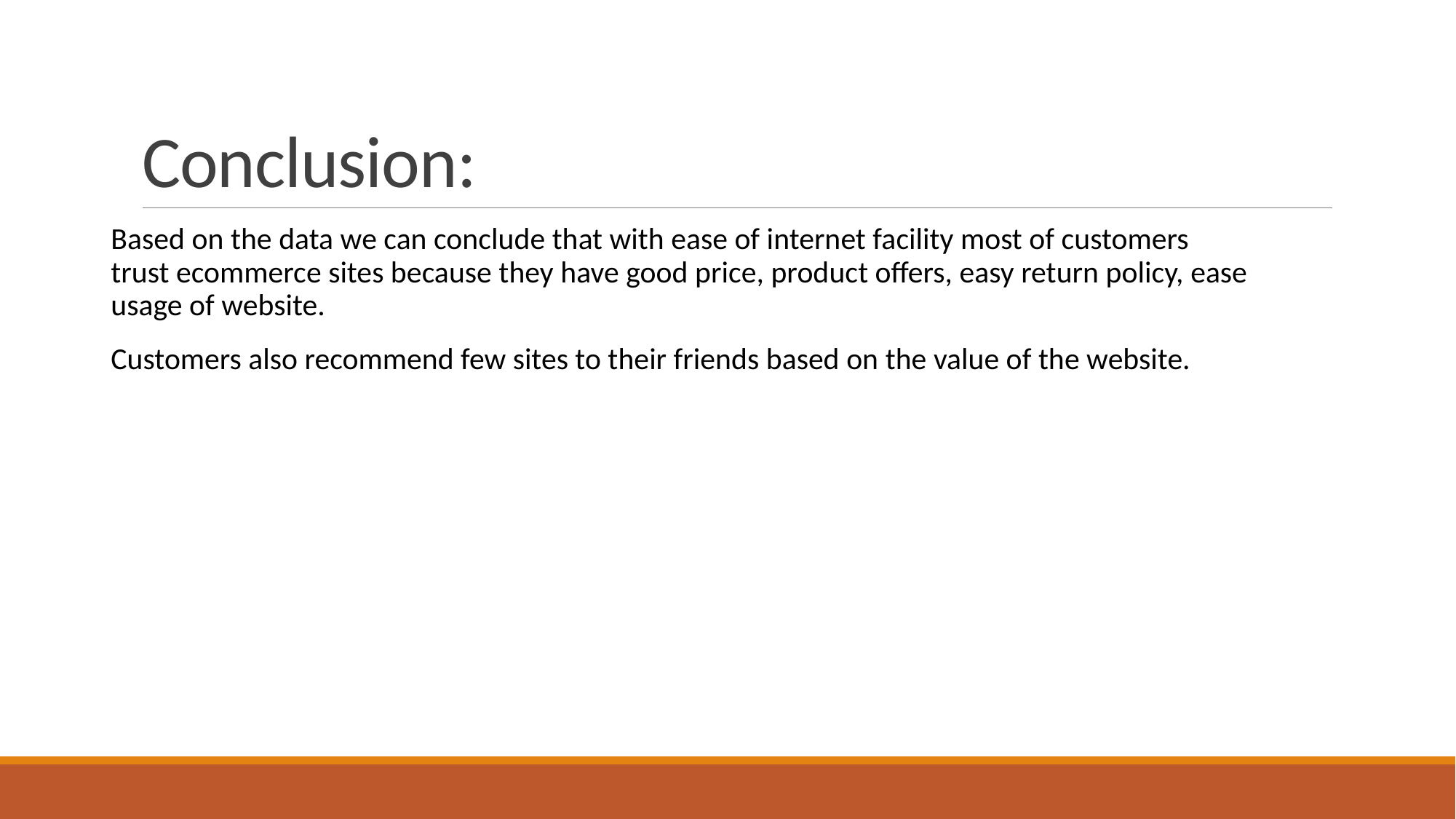

# Conclusion:
Based on the data we can conclude that with ease of internet facility most of customers trust ecommerce sites because they have good price, product offers, easy return policy, ease usage of website.
Customers also recommend few sites to their friends based on the value of the website.